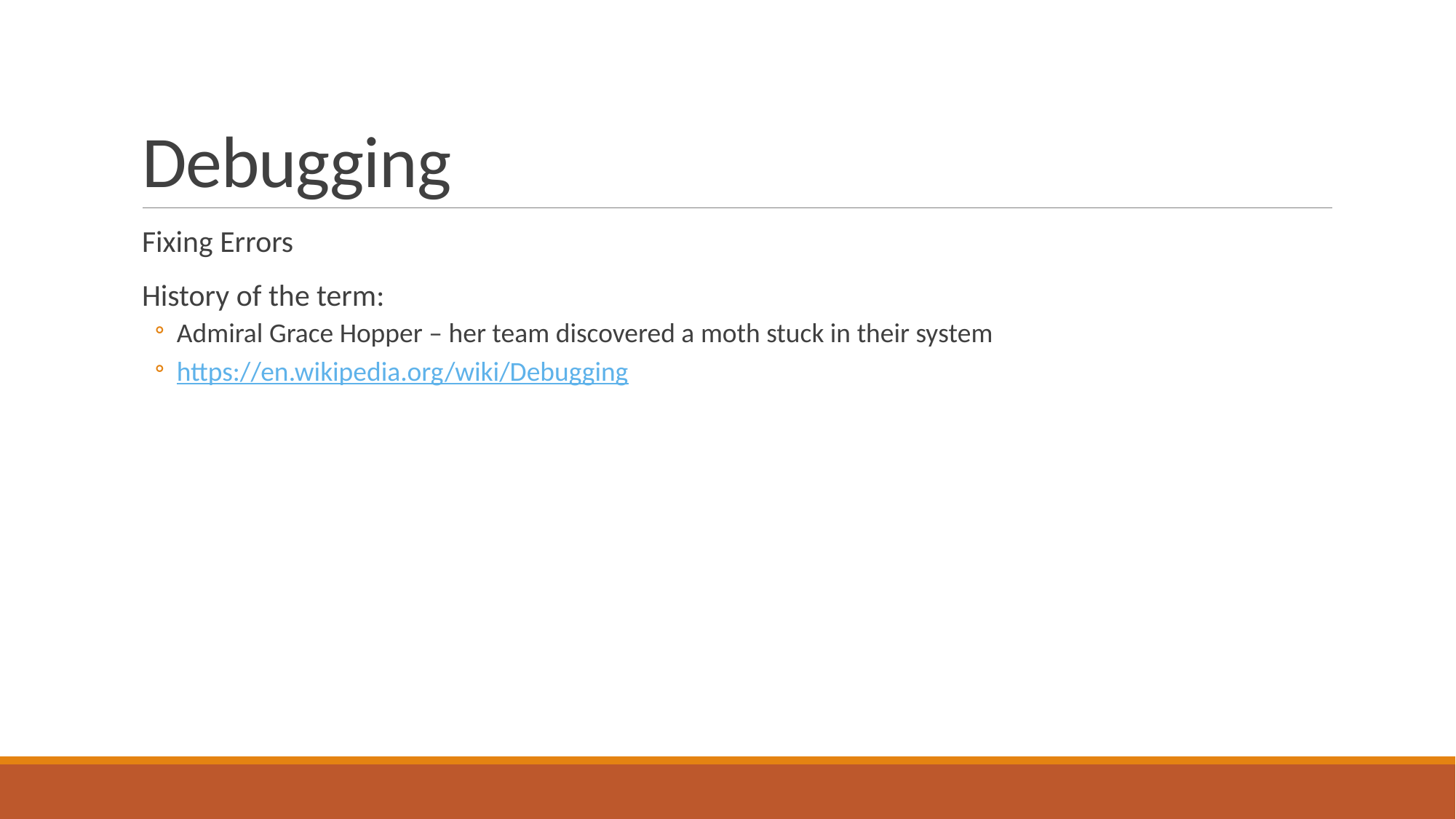

# Debugging
Fixing Errors
History of the term:
Admiral Grace Hopper – her team discovered a moth stuck in their system
https://en.wikipedia.org/wiki/Debugging